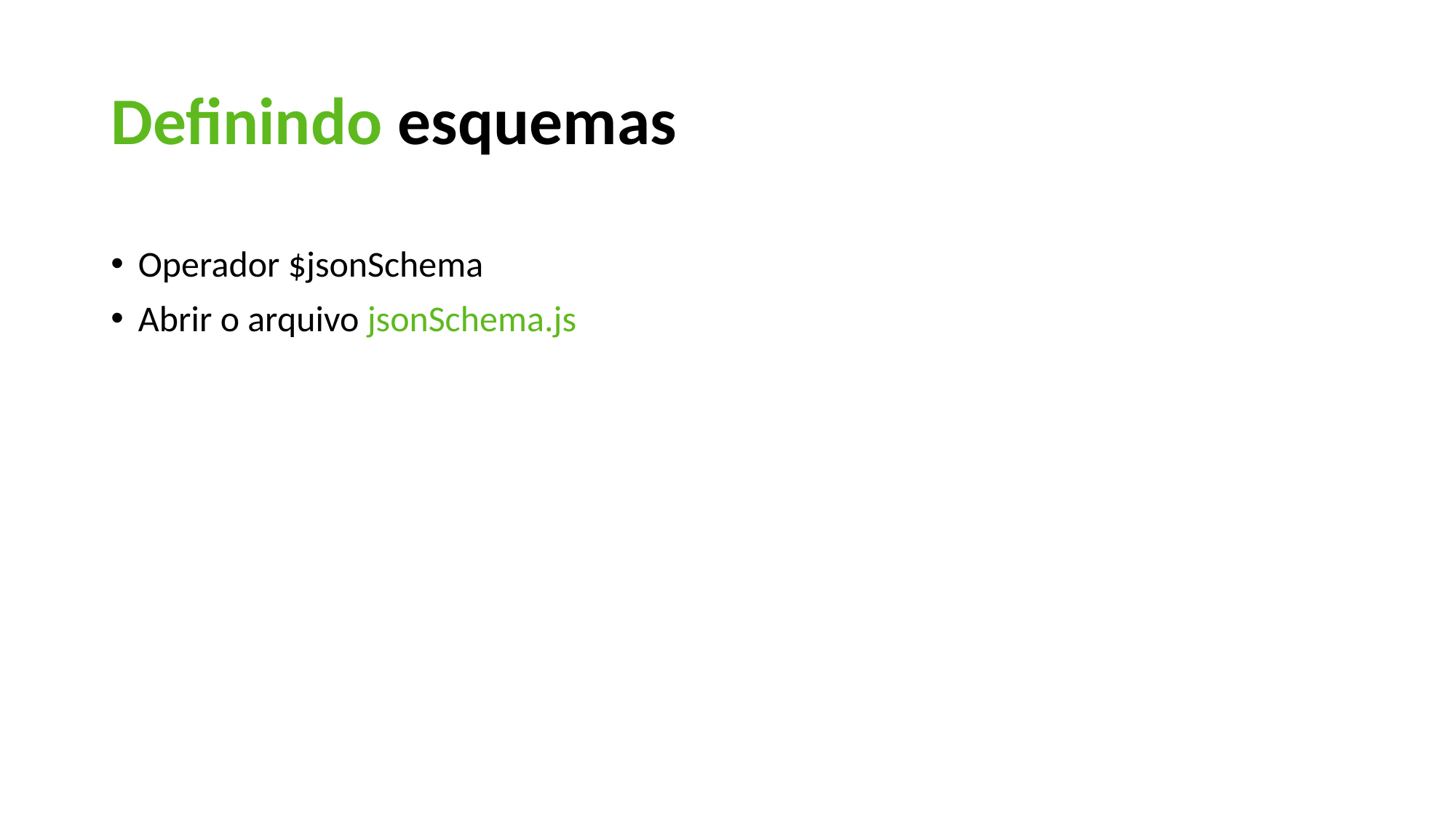

Definindo esquemas

Operador $jsonSchema
Abrir o arquivo jsonSchema.js